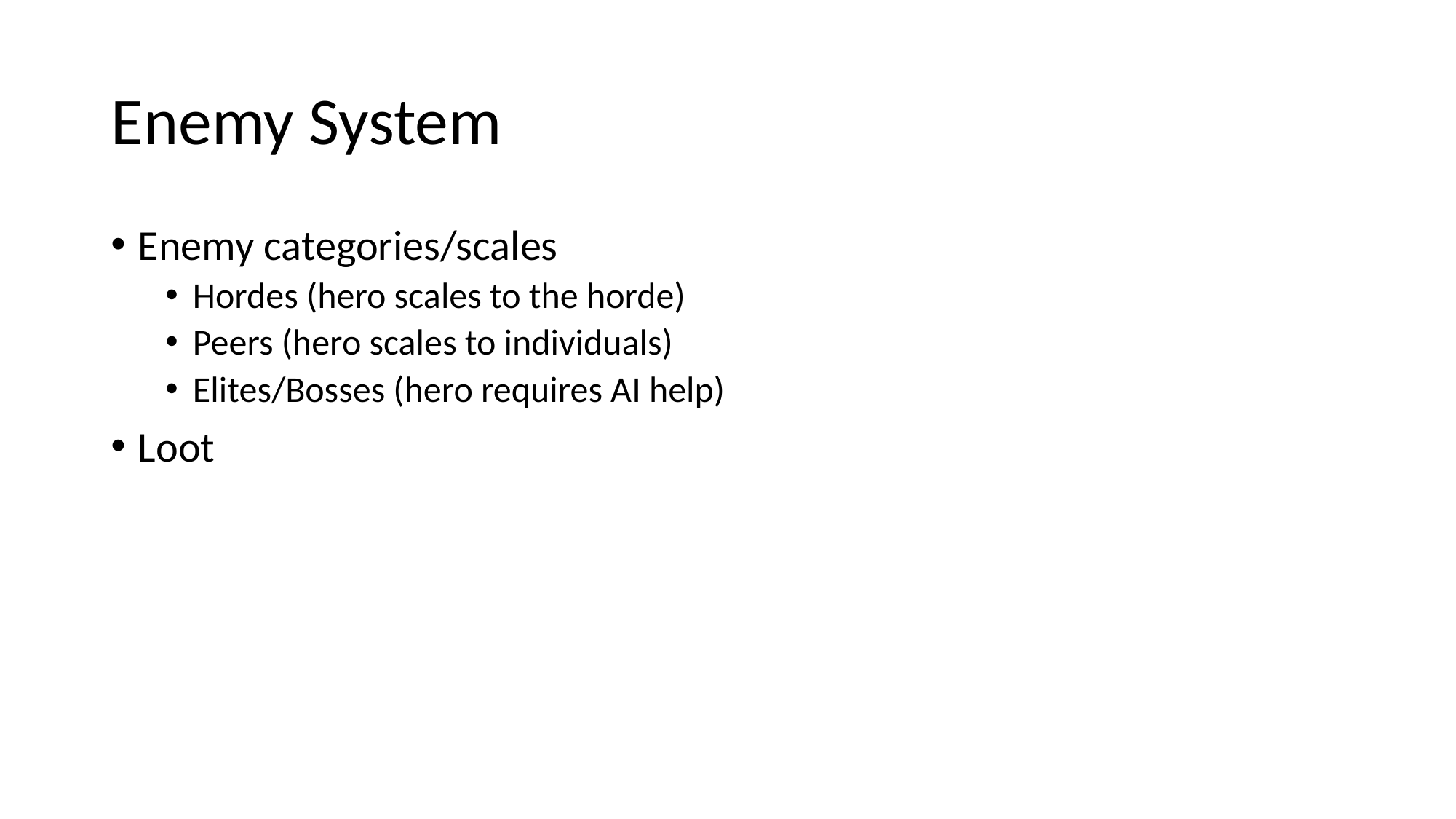

# Enemy System
Enemy categories/scales
Hordes (hero scales to the horde)
Peers (hero scales to individuals)
Elites/Bosses (hero requires AI help)
Loot